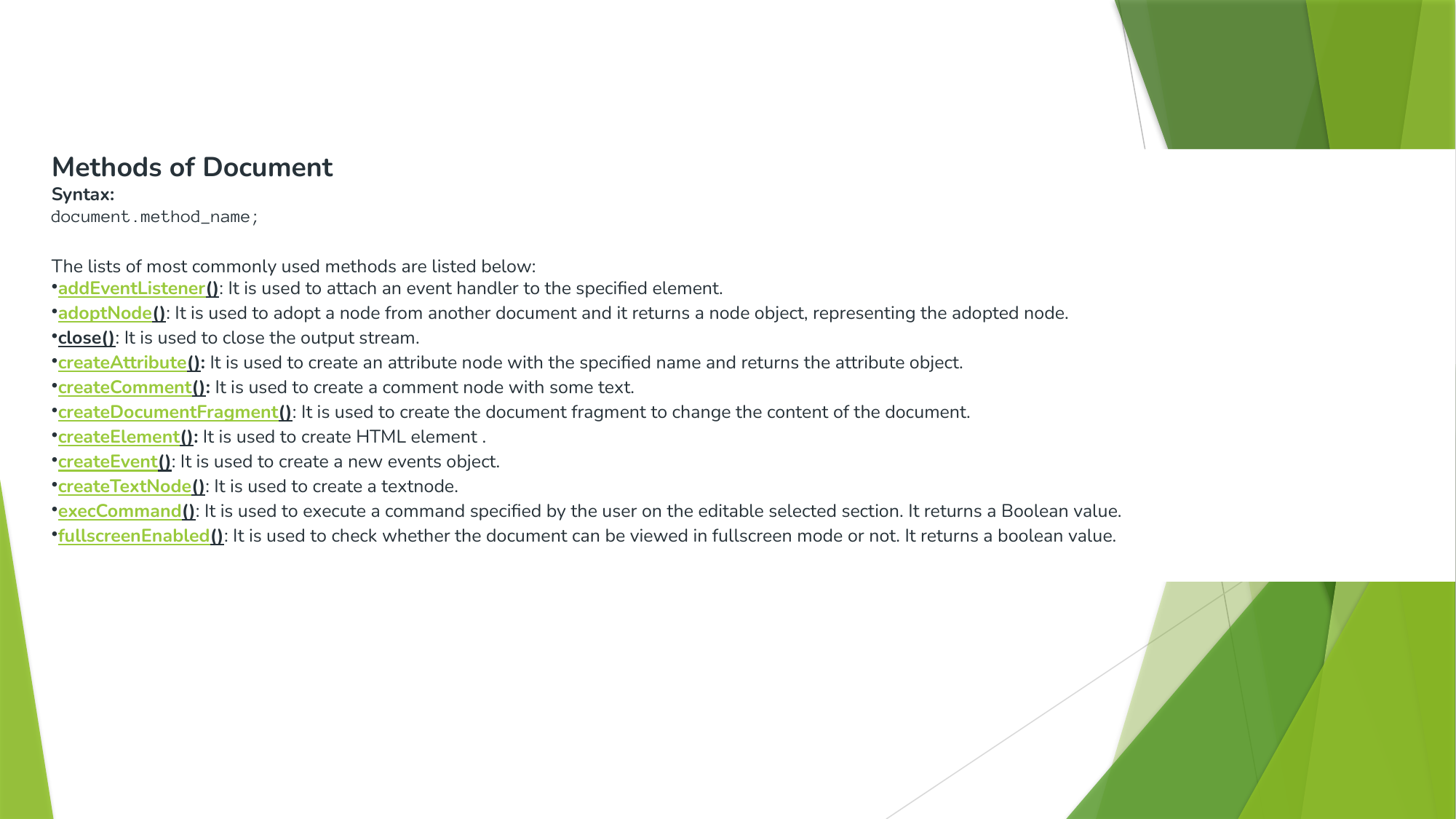

#
Methods of Document
Syntax:
document.method_name;
The lists of most commonly used methods are listed below:
addEventListener(): It is used to attach an event handler to the specified element.
adoptNode(): It is used to adopt a node from another document and it returns a node object, representing the adopted node.
close(): It is used to close the output stream.
createAttribute(): It is used to create an attribute node with the specified name and returns the attribute object.
createComment(): It is used to create a comment node with some text.
createDocumentFragment(): It is used to create the document fragment to change the content of the document.
createElement(): It is used to create HTML element .
createEvent(): It is used to create a new events object.
createTextNode(): It is used to create a textnode.
execCommand(): It is used to execute a command specified by the user on the editable selected section. It returns a Boolean value.
fullscreenEnabled(): It is used to check whether the document can be viewed in fullscreen mode or not. It returns a boolean value.